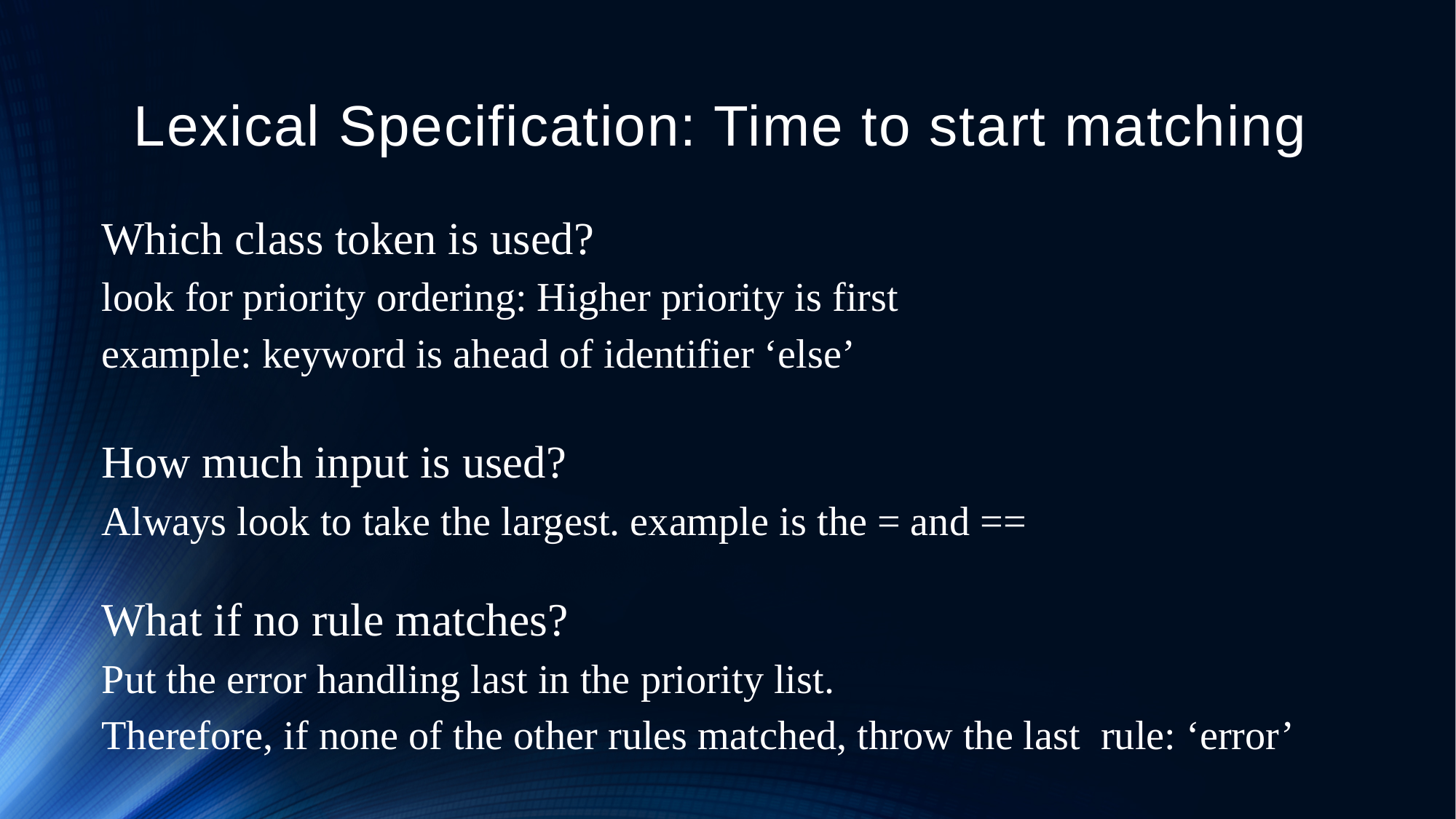

# Lexical Specification: Time to start matching
Which class token is used?
look for priority ordering: Higher priority is first
example: keyword is ahead of identifier ‘else’

How much input is used?
Always look to take the largest. example is the = and ==

What if no rule matches?
Put the error handling last in the priority list.
Therefore, if none of the other rules matched, throw the last  rule: ‘error’